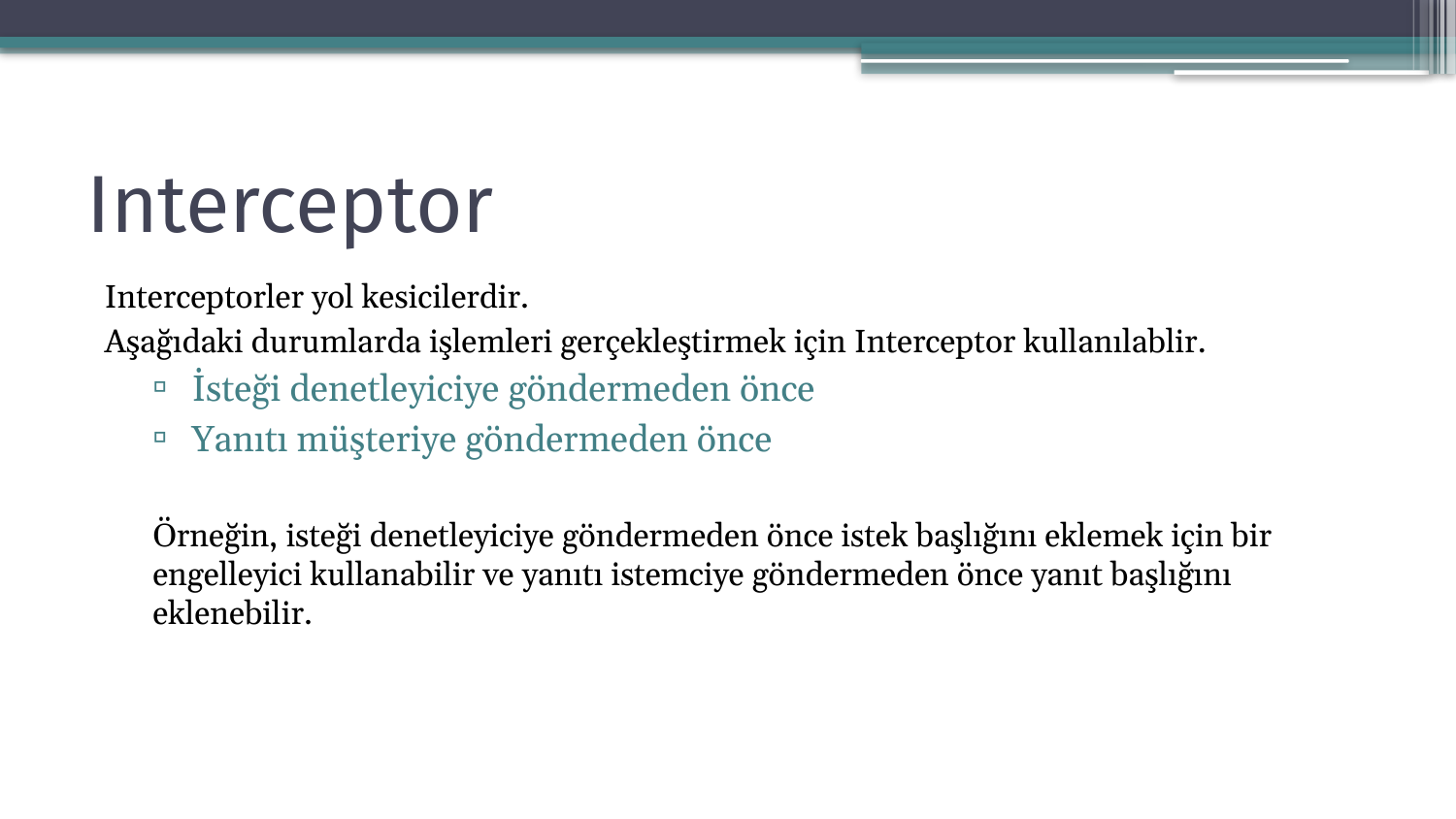

# Interceptor
Interceptorler yol kesicilerdir.
Aşağıdaki durumlarda işlemleri gerçekleştirmek için Interceptor kullanılablir.
İsteği denetleyiciye göndermeden önce
Yanıtı müşteriye göndermeden önce

Örneğin, isteği denetleyiciye göndermeden önce istek başlığını eklemek için bir engelleyici kullanabilir ve yanıtı istemciye göndermeden önce yanıt başlığını eklenebilir.